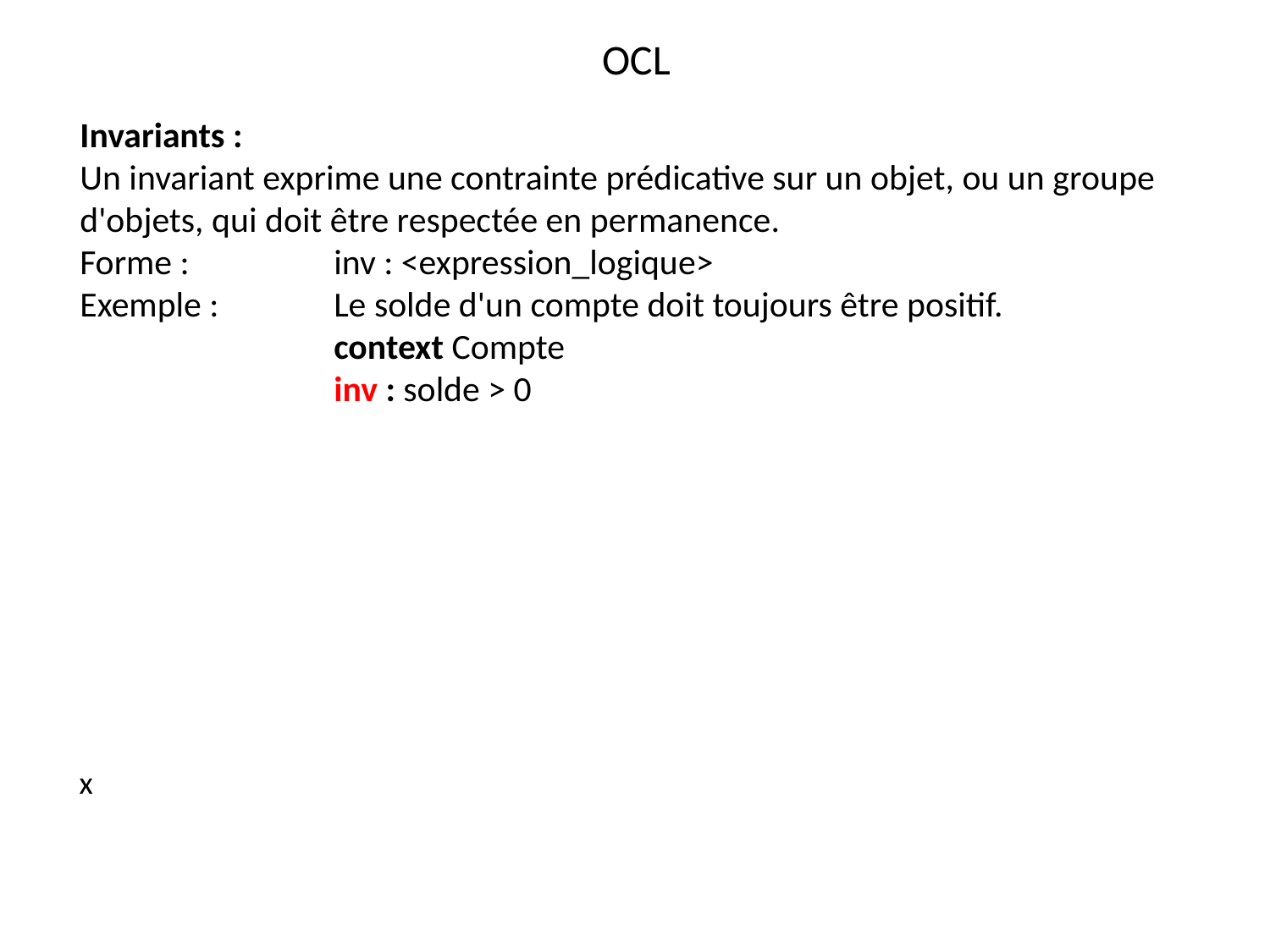

OCL
Invariants :
Un invariant exprime une contrainte prédicative sur un objet, ou un groupe d'objets, qui doit être respectée en permanence.
Forme :		inv : <expression_logique>
Exemple :	Le solde d'un compte doit toujours être positif.
		context Compte
		inv : solde > 0
x